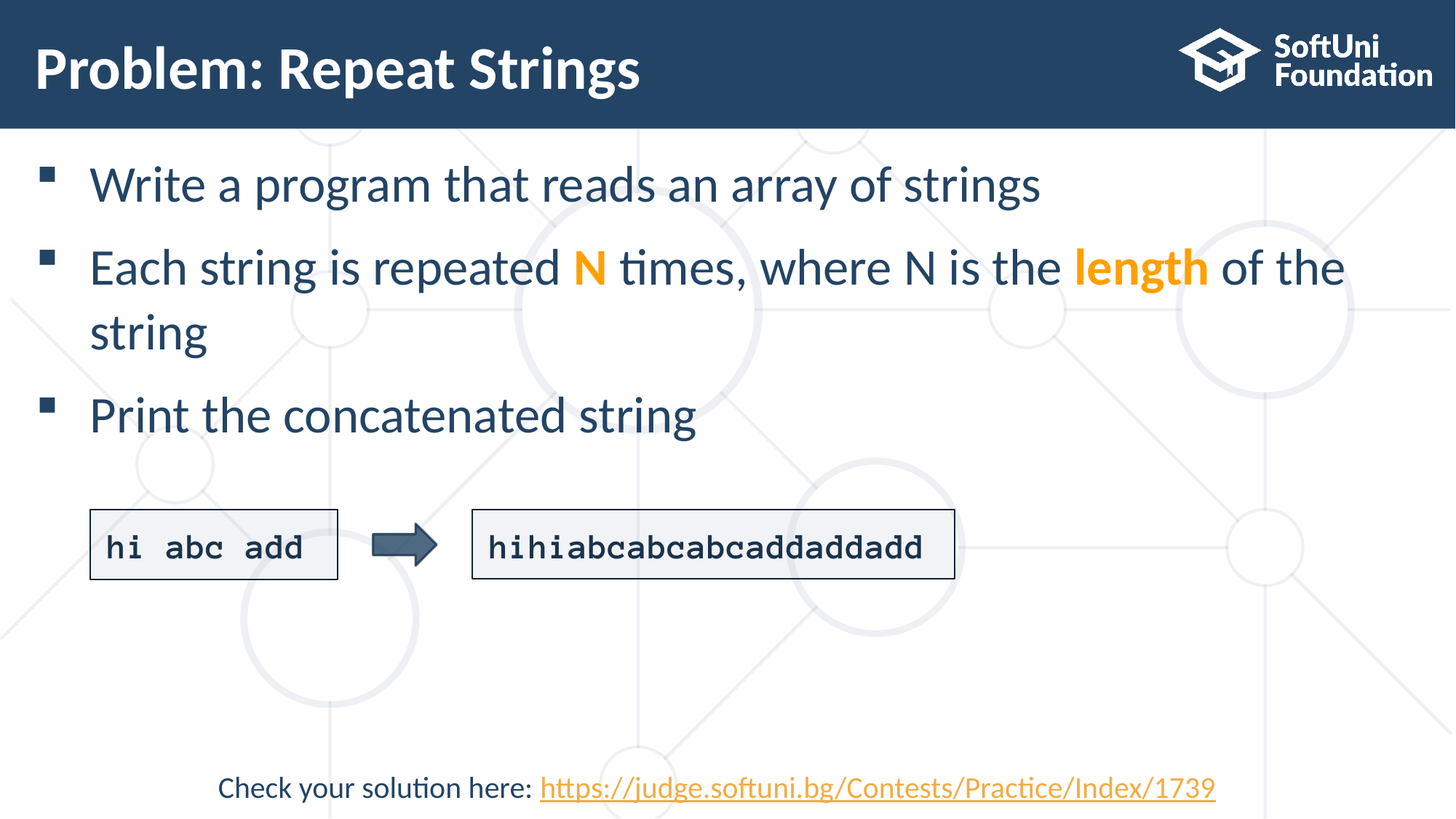

# Problem: Repeat Strings
Write a program that reads an array of strings
Each string is repeated N times, where N is the length of the
string
Print the concatenated string
hi abc add
hihiabcabcabcaddaddadd

Check your solution here: https://judge.softuni.bg/Contests/Practice/Index/1739